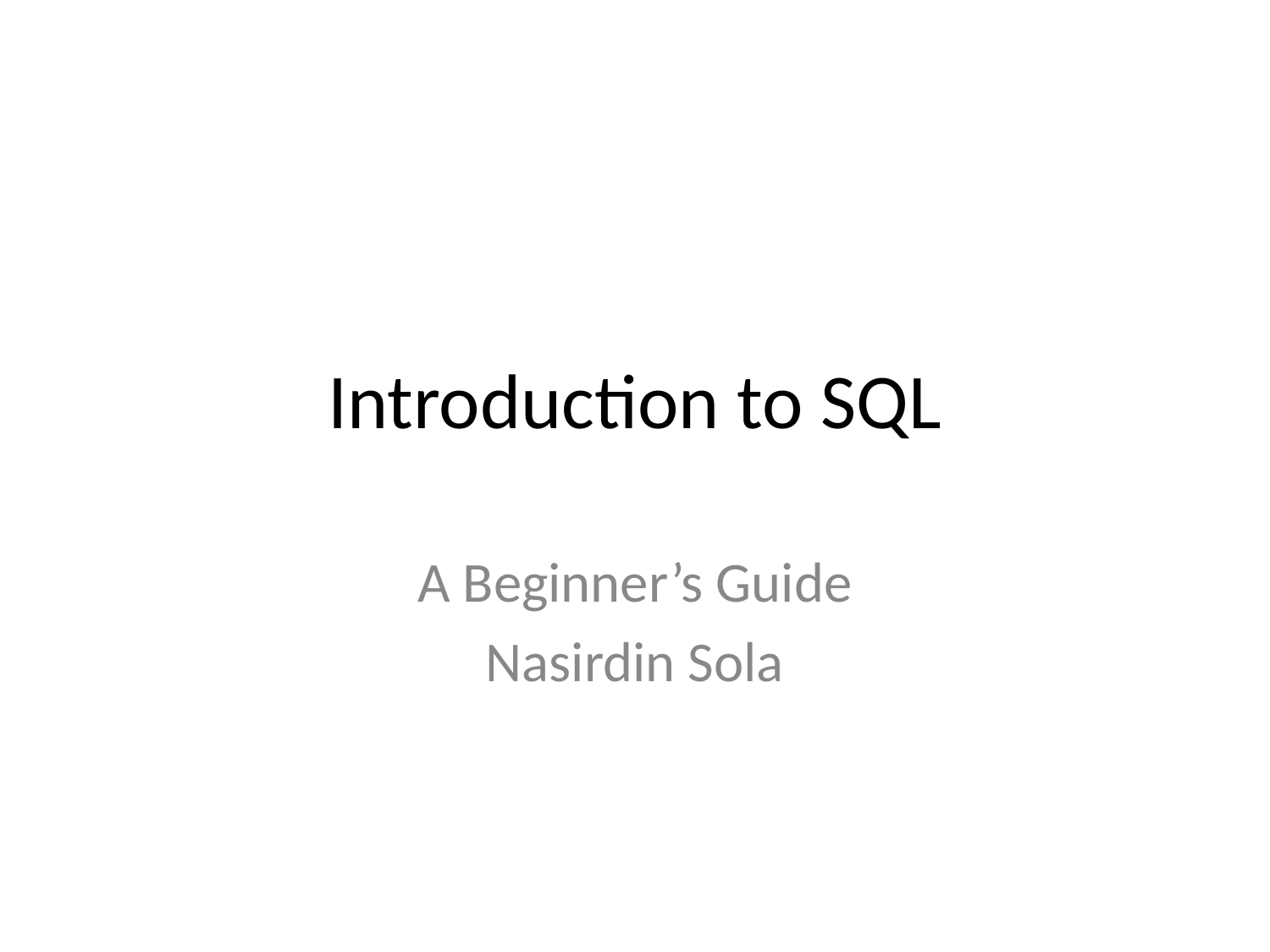

# Introduction to SQL
A Beginner’s Guide
Nasirdin Sola